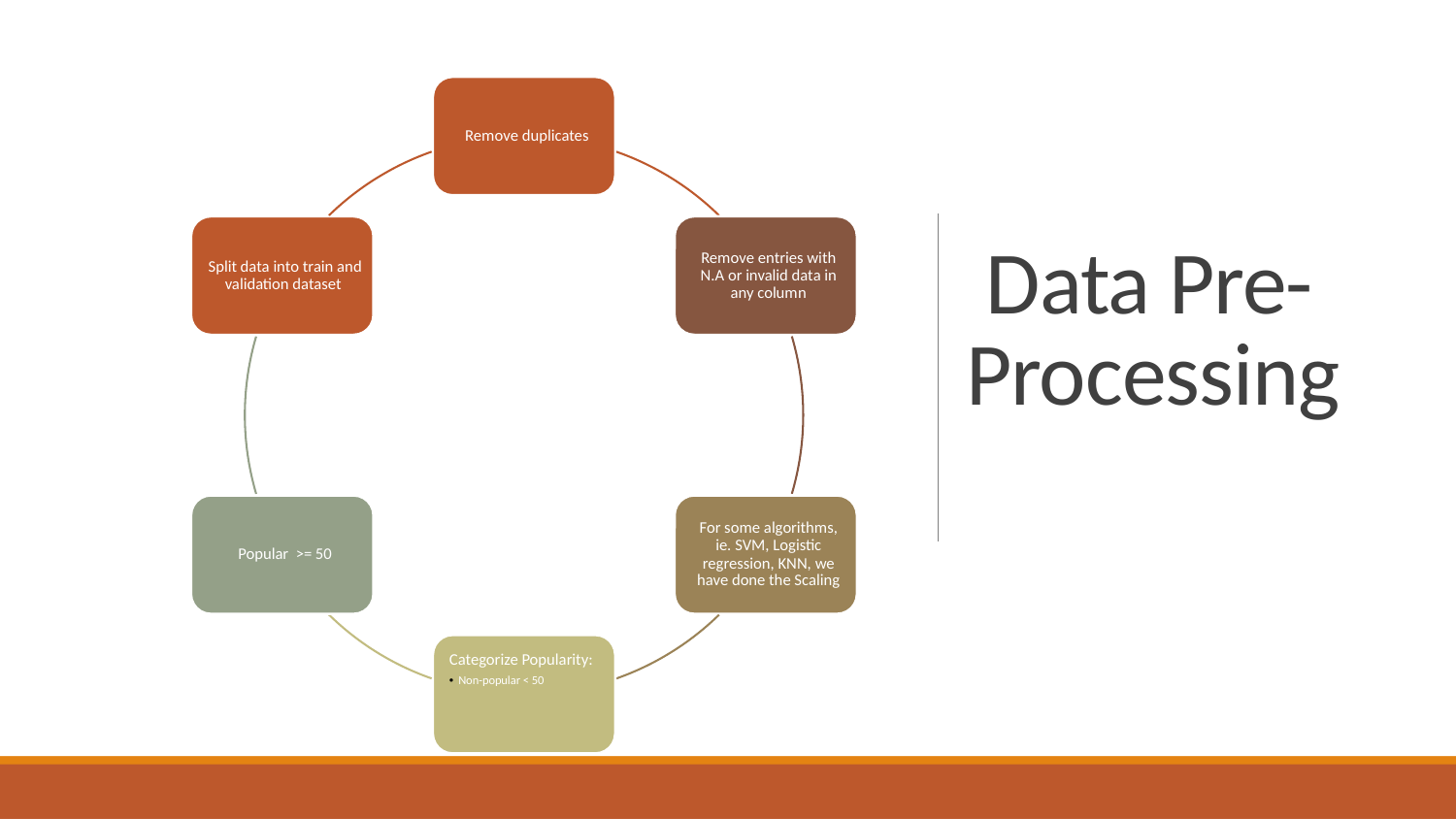

# Data Pre-Processing

Remove duplicates
Remove entries with N.A or invalid data in any column
For some algorithms, ie. SVM, Logistic regression, KNN, we have done the Scaling
Categorize Popularity:
Non-popular < 50
Popular  >= 50
Split data into train and validation dataset